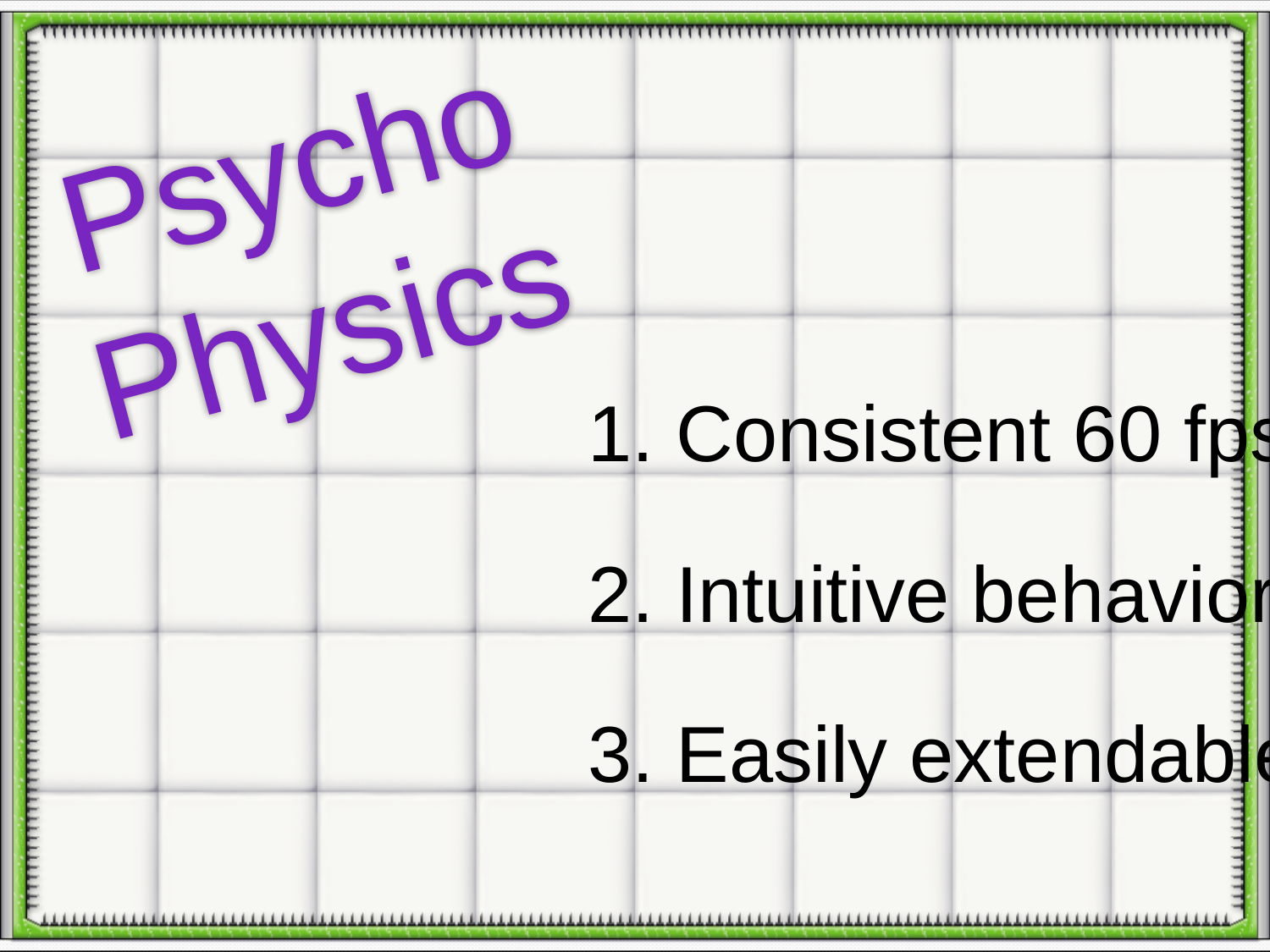

# Psycho Physics
1. Consistent 60 fps

2. Intuitive behavior

3. Easily extendable